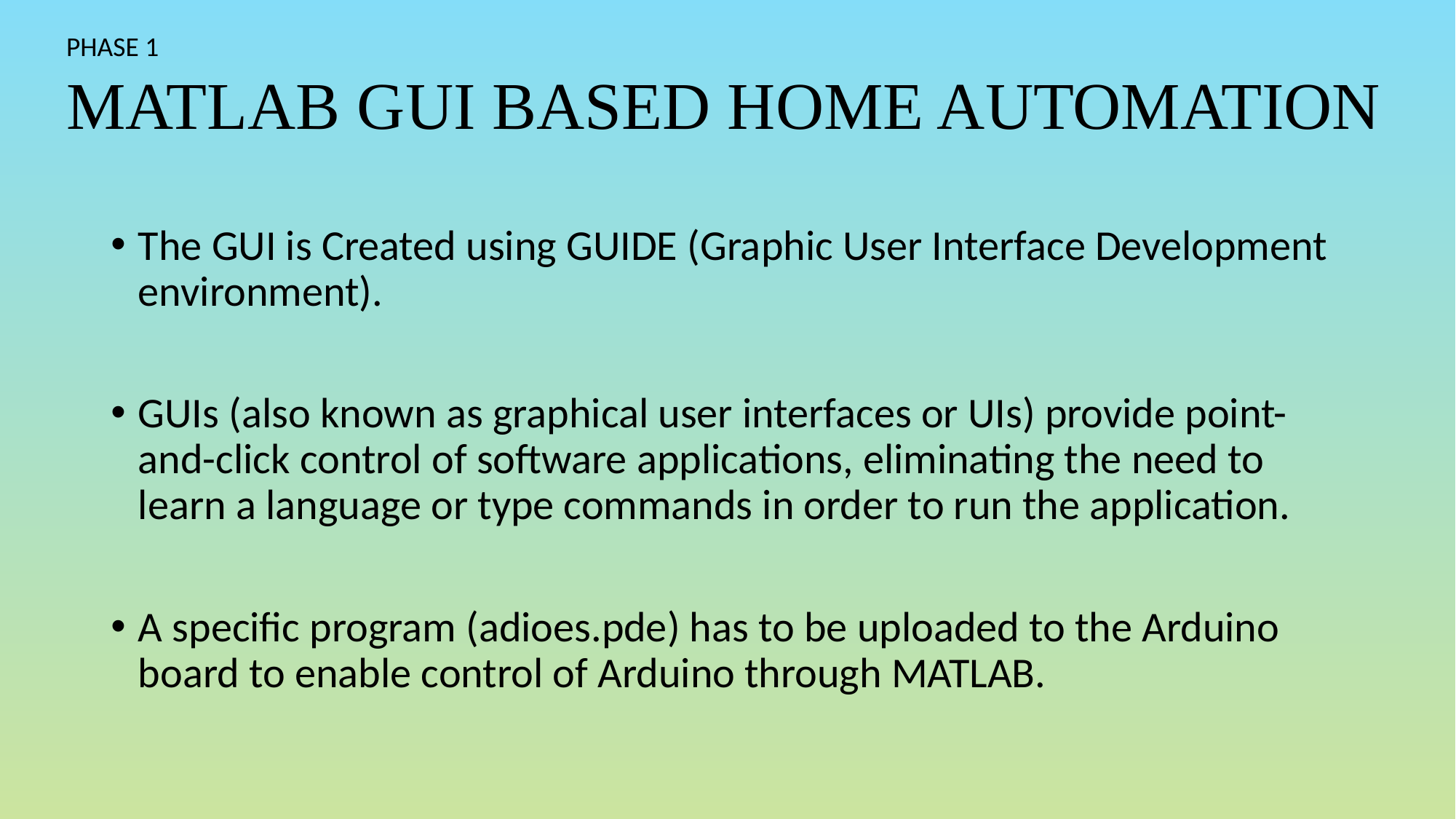

# MATLAB GUI BASED HOME AUTOMATION
PHASE 1
The GUI is Created using GUIDE (Graphic User Interface Development environment).

GUIs (also known as graphical user interfaces or UIs) provide point-and-click control of software applications, eliminating the need to learn a language or type commands in order to run the application.

A specific program (adioes.pde) has to be uploaded to the Arduino board to enable control of Arduino through MATLAB.